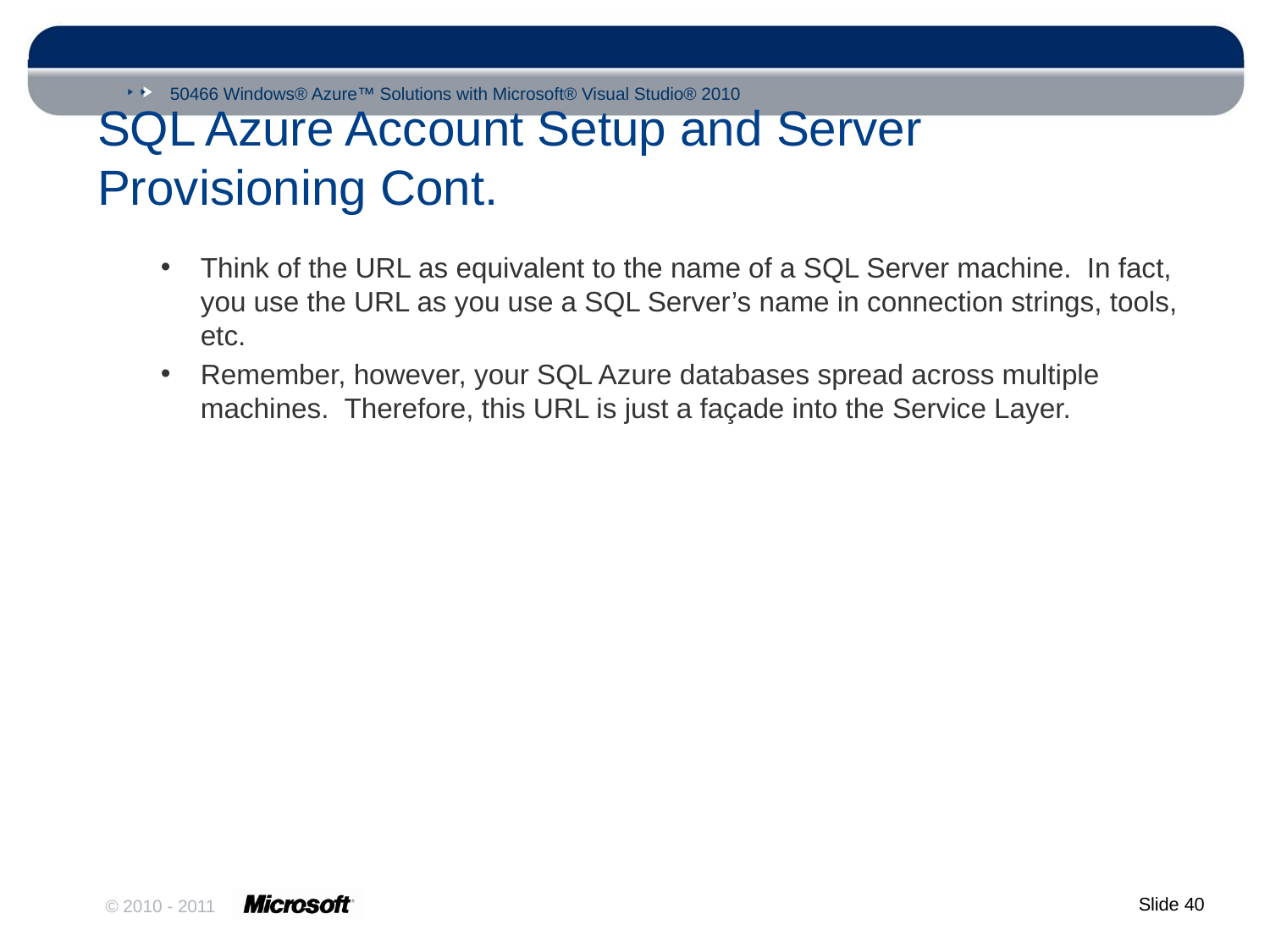

# SQL Azure Account Setup and Server Provisioning Cont.
Think of the URL as equivalent to the name of a SQL Server machine.  In fact, you use the URL as you use a SQL Server’s name in connection strings, tools, etc.
Remember, however, your SQL Azure databases spread across multiple machines.  Therefore, this URL is just a façade into the Service Layer.